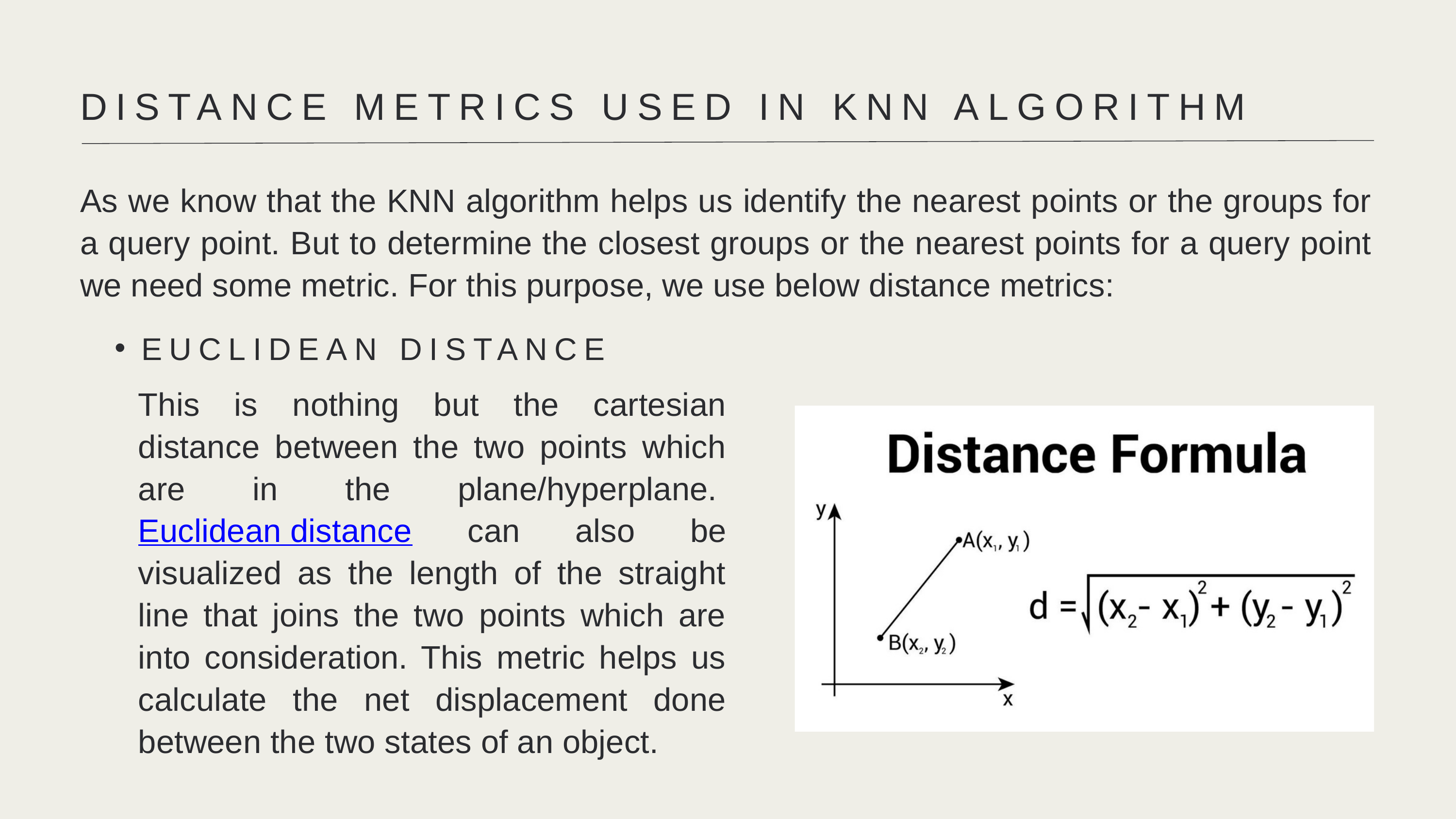

DISTANCE METRICS USED IN KNN ALGORITHM

As we know that the KNN algorithm helps us identify the nearest points or the groups for a query point. But to determine the closest groups or the nearest points for a query point we need some metric. For this purpose, we use below distance metrics:

EUCLIDEAN DISTANCE
This is nothing but the cartesian distance between the two points which are in the plane/hyperplane. Euclidean distance can also be visualized as the length of the straight line that joins the two points which are into consideration. This metric helps us calculate the net displacement done between the two states of an object.